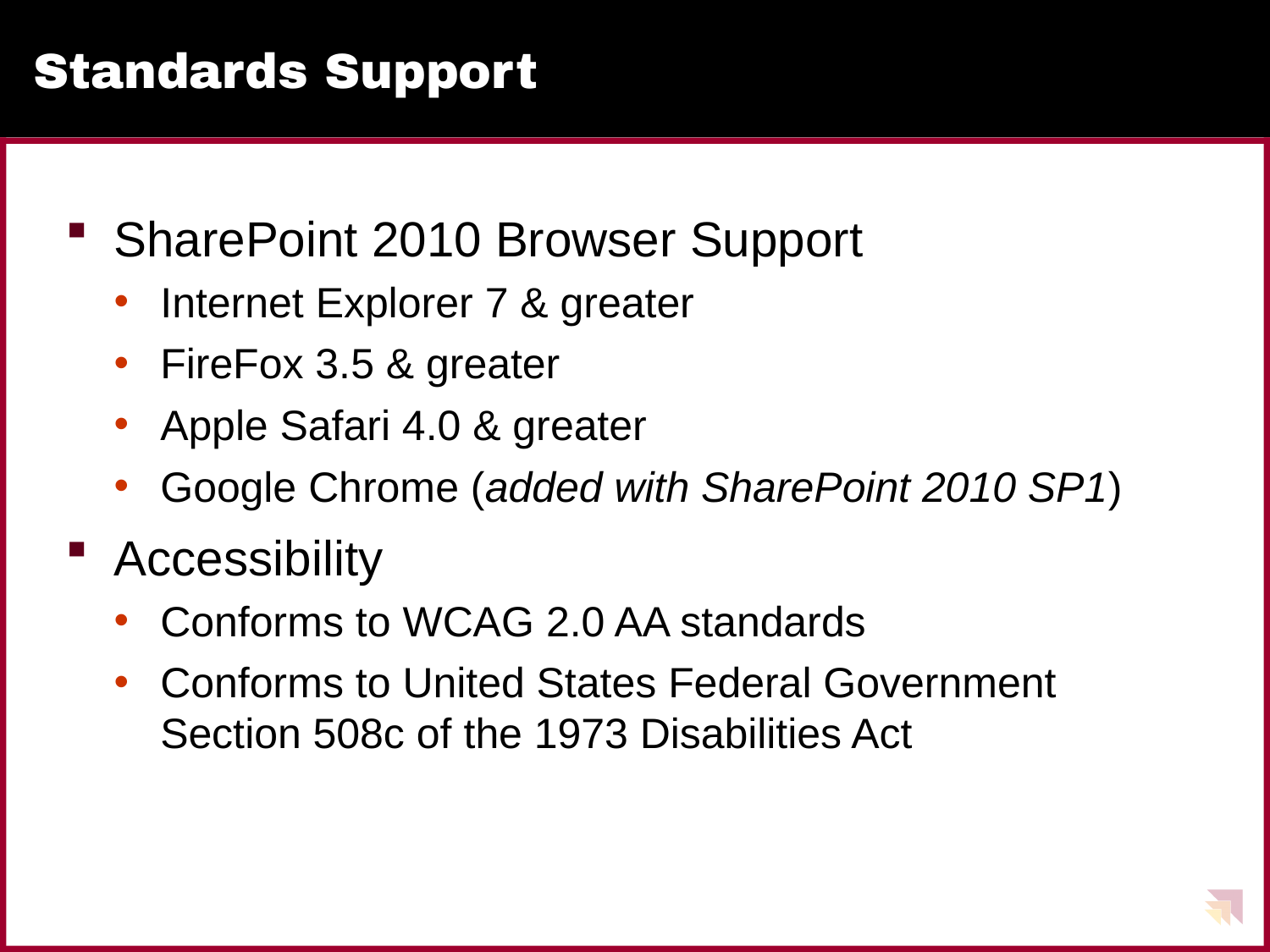

# Standards Support
SharePoint 2010 Browser Support
Internet Explorer 7 & greater
FireFox 3.5 & greater
Apple Safari 4.0 & greater
Google Chrome (added with SharePoint 2010 SP1)
Accessibility
Conforms to WCAG 2.0 AA standards
Conforms to United States Federal Government Section 508c of the 1973 Disabilities Act